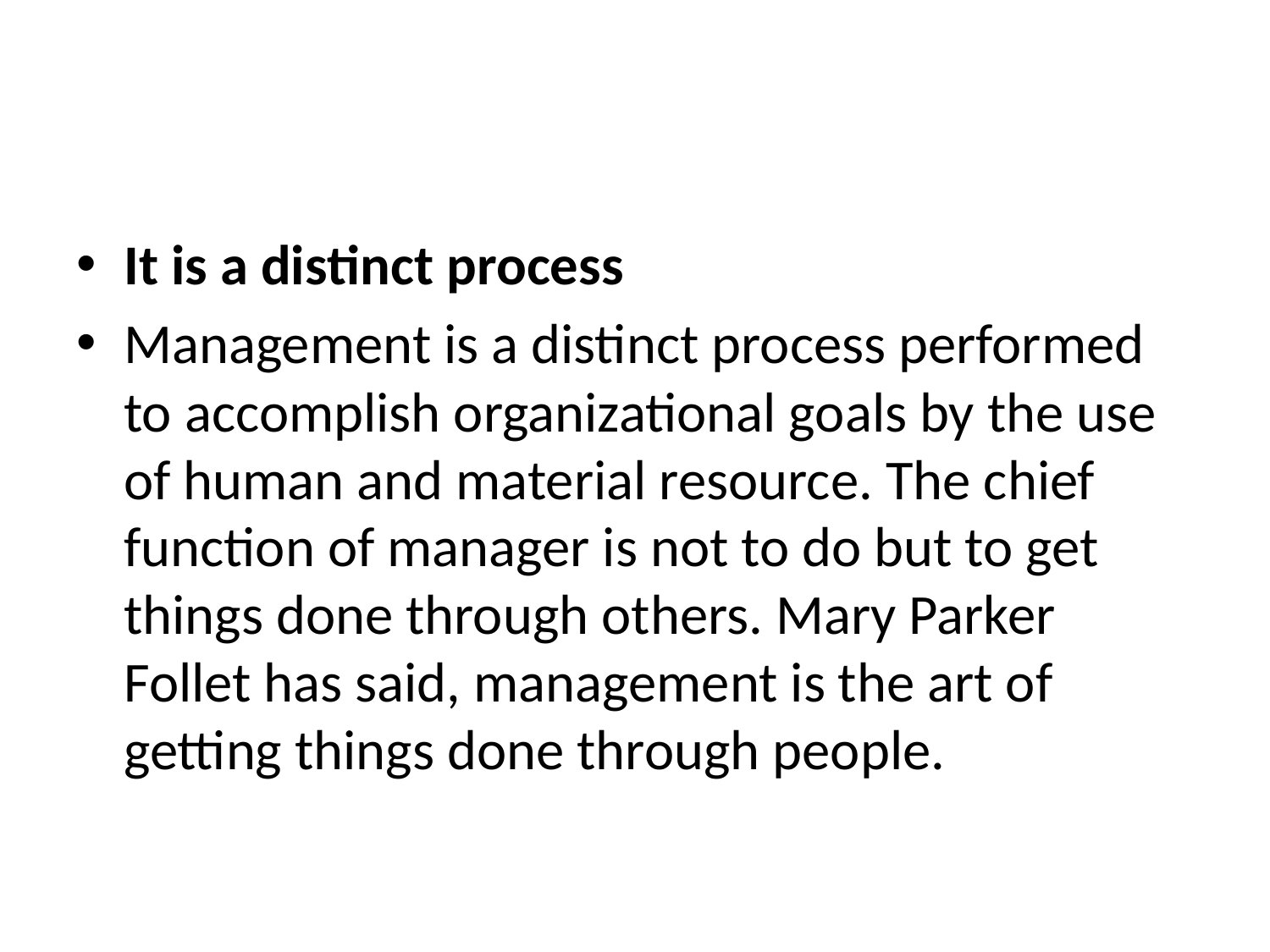

#
It is a distinct process
Management is a distinct process performed to accomplish organizational goals by the use of human and material resource. The chief function of manager is not to do but to get things done through others. Mary Parker Follet has said, management is the art of getting things done through people.